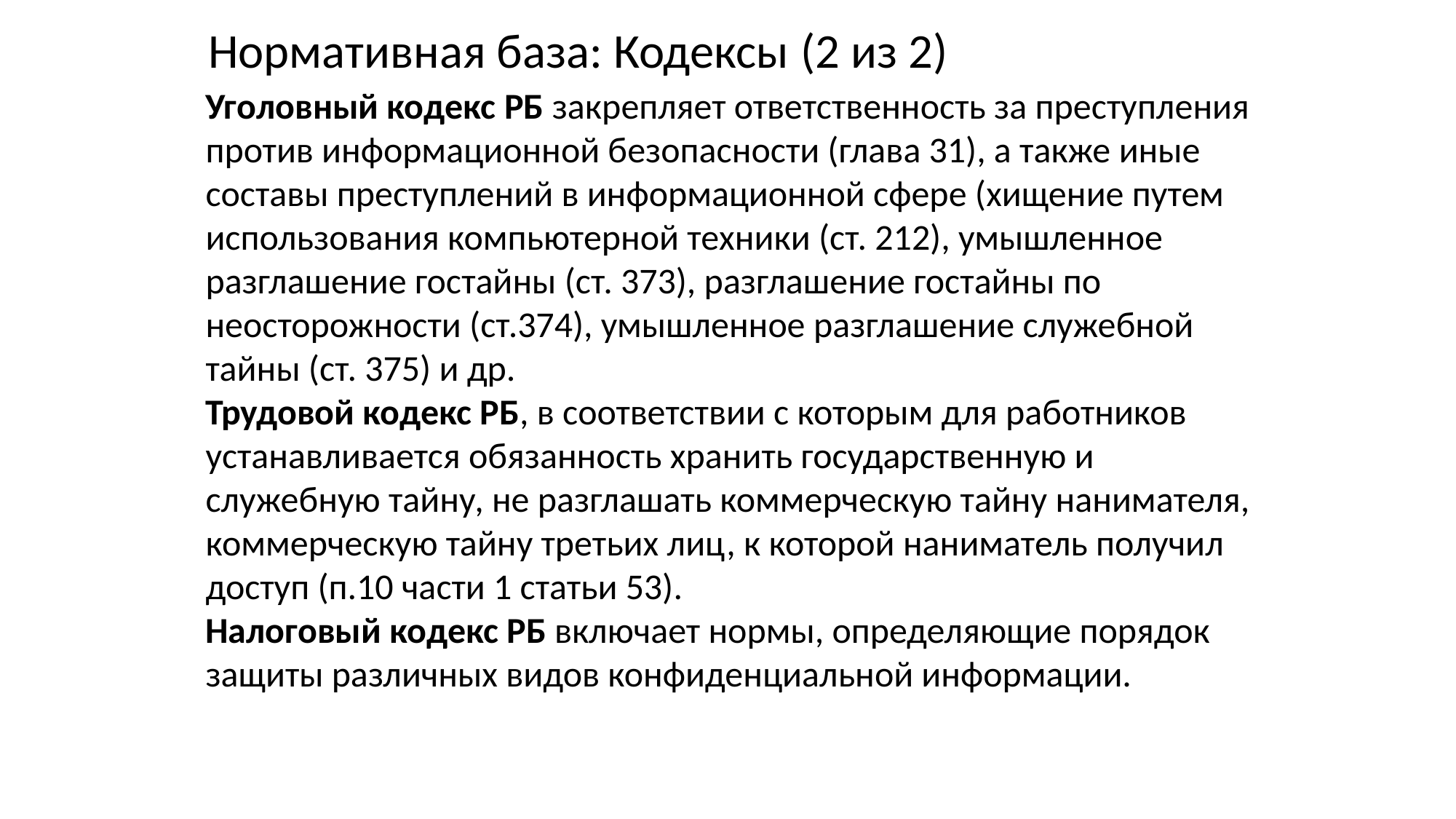

Нормативная база: Кодексы (2 из 2)
Уголовный кодекс РБ закрепляет ответственность за преступления против информационной безопасности (глава 31), а также иные составы преступлений в информационной сфере (хищение путем использования компьютерной техники (ст. 212), умышленное разглашение гостайны (ст. 373), разглашение гостайны по неосторожности (ст.374), умышленное разглашение служебной тайны (ст. 375) и др.
Трудовой кодекс РБ, в соответствии с которым для работников устанавливается обязанность хранить государственную и служебную тайну, не разглашать коммерческую тайну нанимателя, коммерческую тайну третьих лиц, к которой наниматель получил доступ (п.10 части 1 статьи 53).
Налоговый кодекс РБ включает нормы, определяющие порядок защиты различных видов конфиденциальной информации.